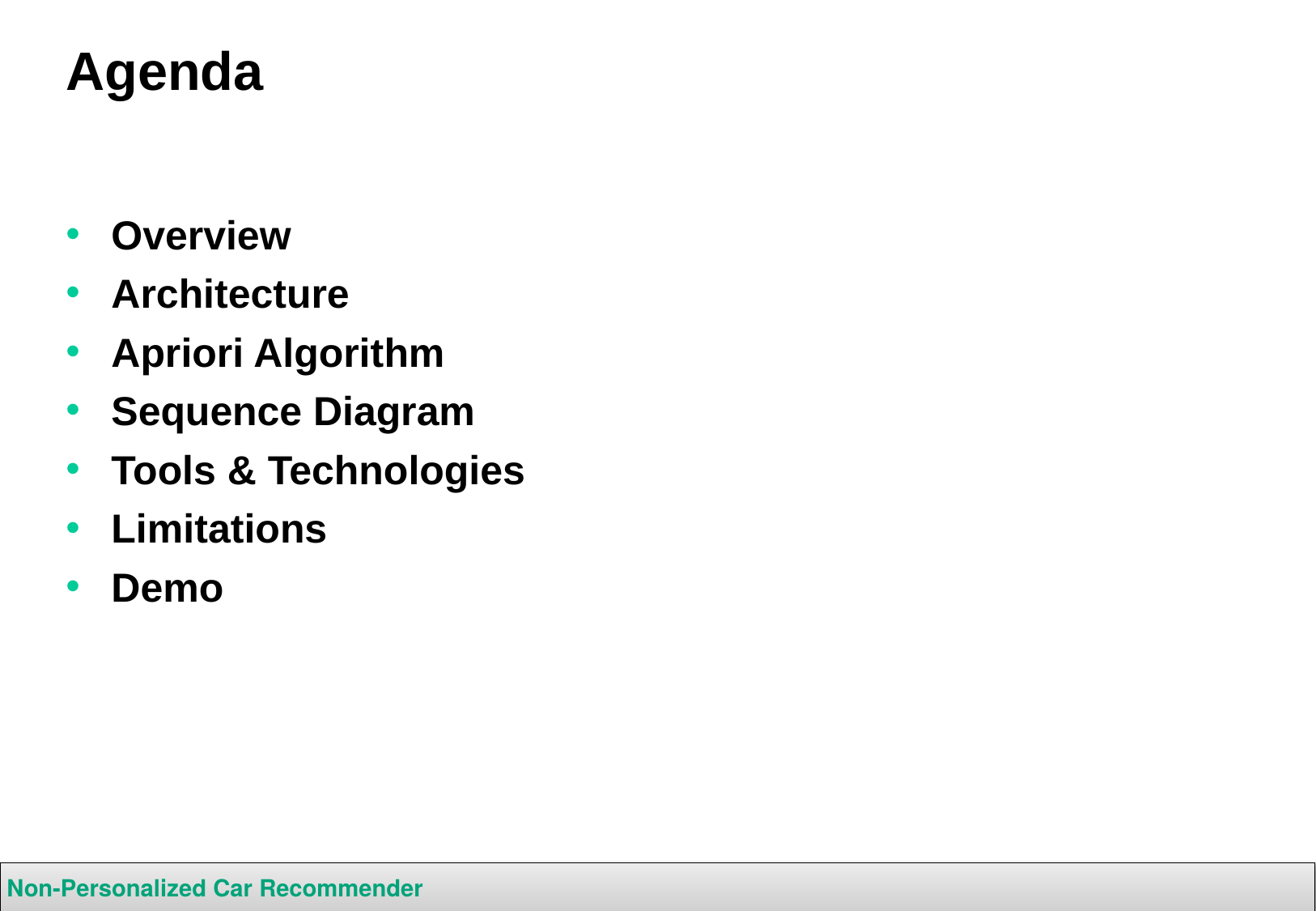

# Agenda

Overview
Architecture
Apriori Algorithm
Sequence Diagram
Tools & Technologies
Limitations
Demo
2